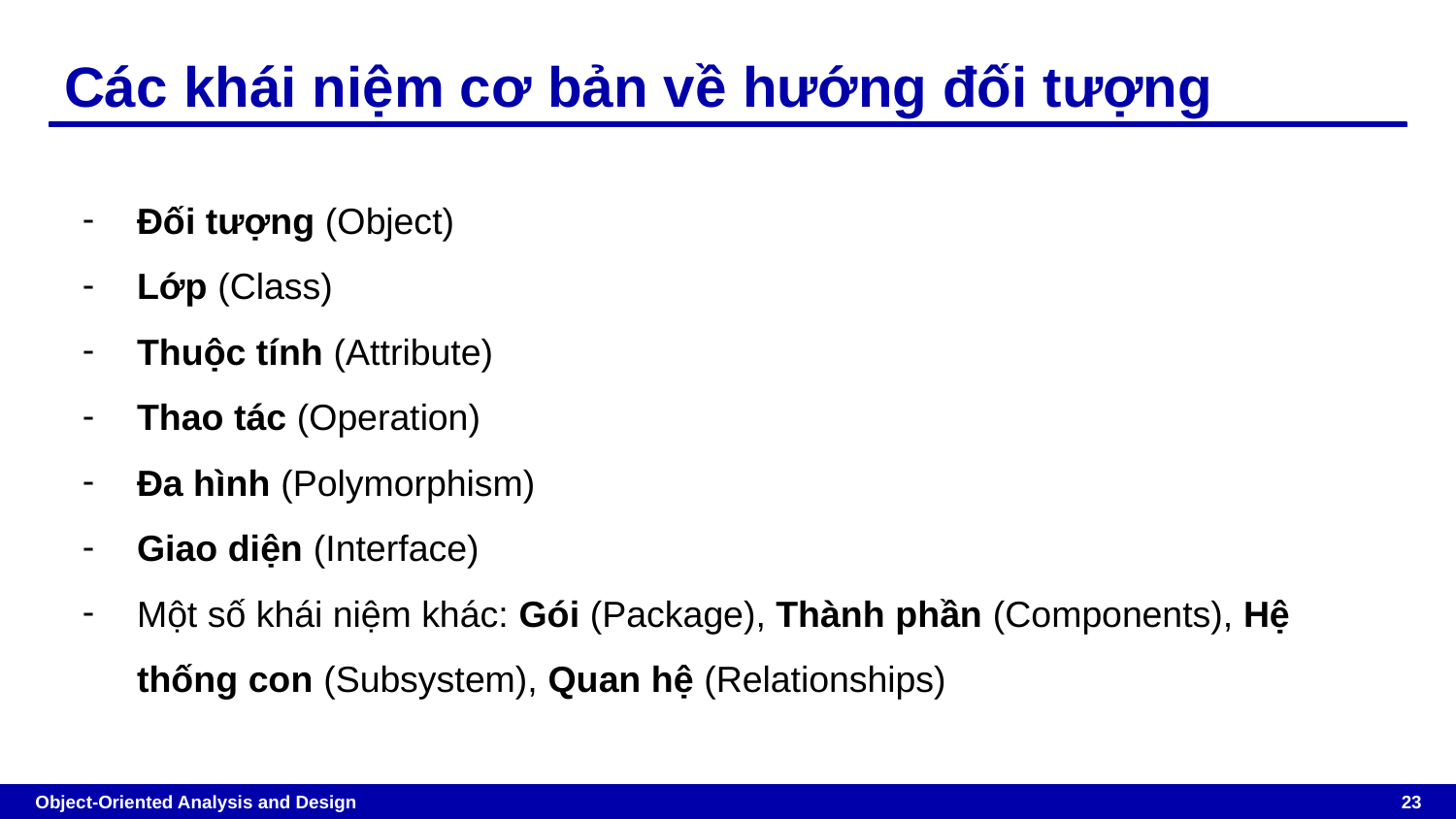

# Các khái niệm cơ bản về hướng đối tượng

Đối tượng (Object)
Lớp (Class)
Thuộc tính (Attribute)
Thao tác (Operation)
Đa hình (Polymorphism)
Giao diện (Interface)
Một số khái niệm khác: Gói (Package), Thành phần (Components), Hệ thống con (Subsystem), Quan hệ (Relationships)
23
Object-Oriented Analysis and Design